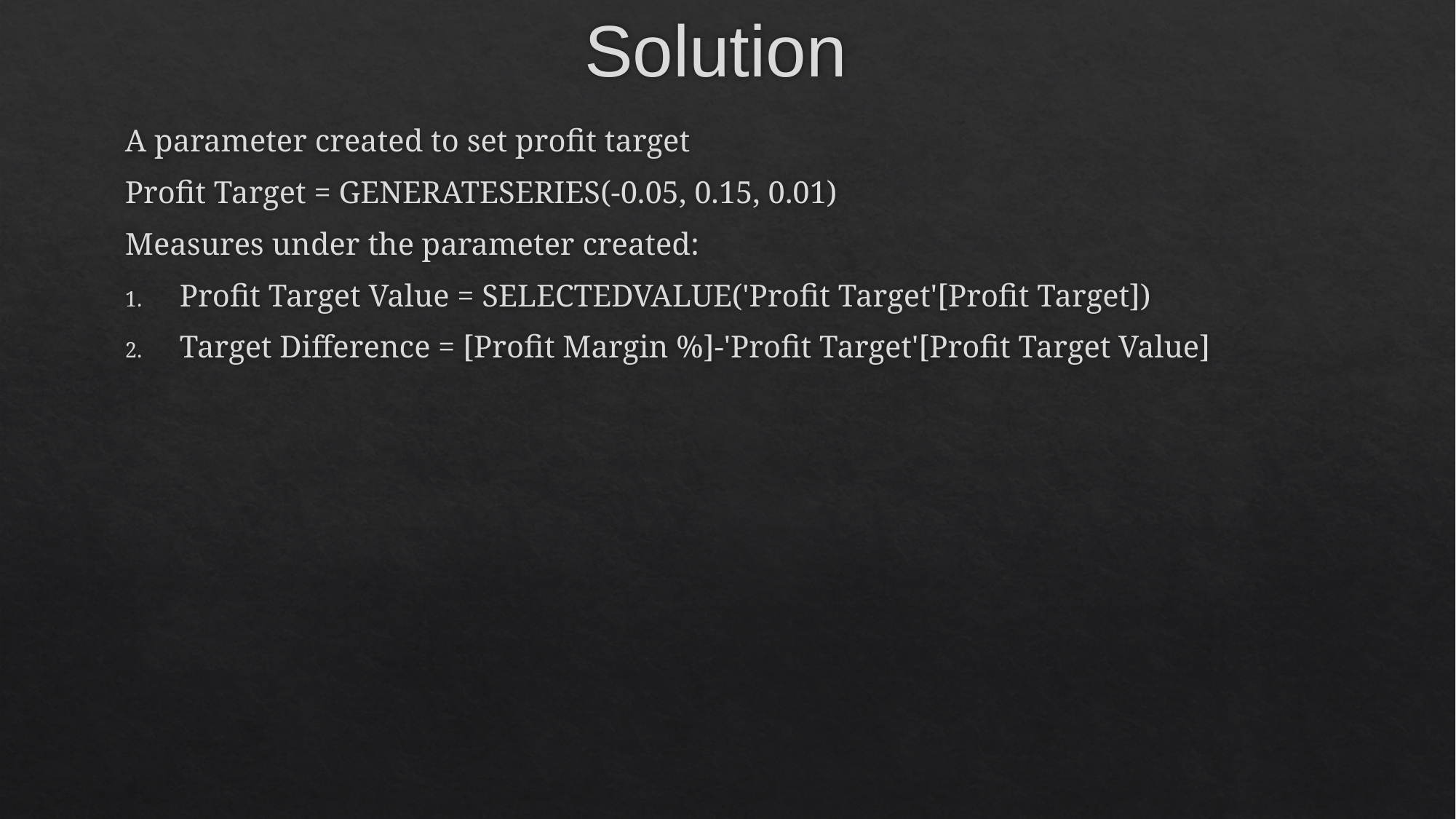

# Solution
A parameter created to set profit target
Profit Target = GENERATESERIES(-0.05, 0.15, 0.01)
Measures under the parameter created:
Profit Target Value = SELECTEDVALUE('Profit Target'[Profit Target])
Target Difference = [Profit Margin %]-'Profit Target'[Profit Target Value]